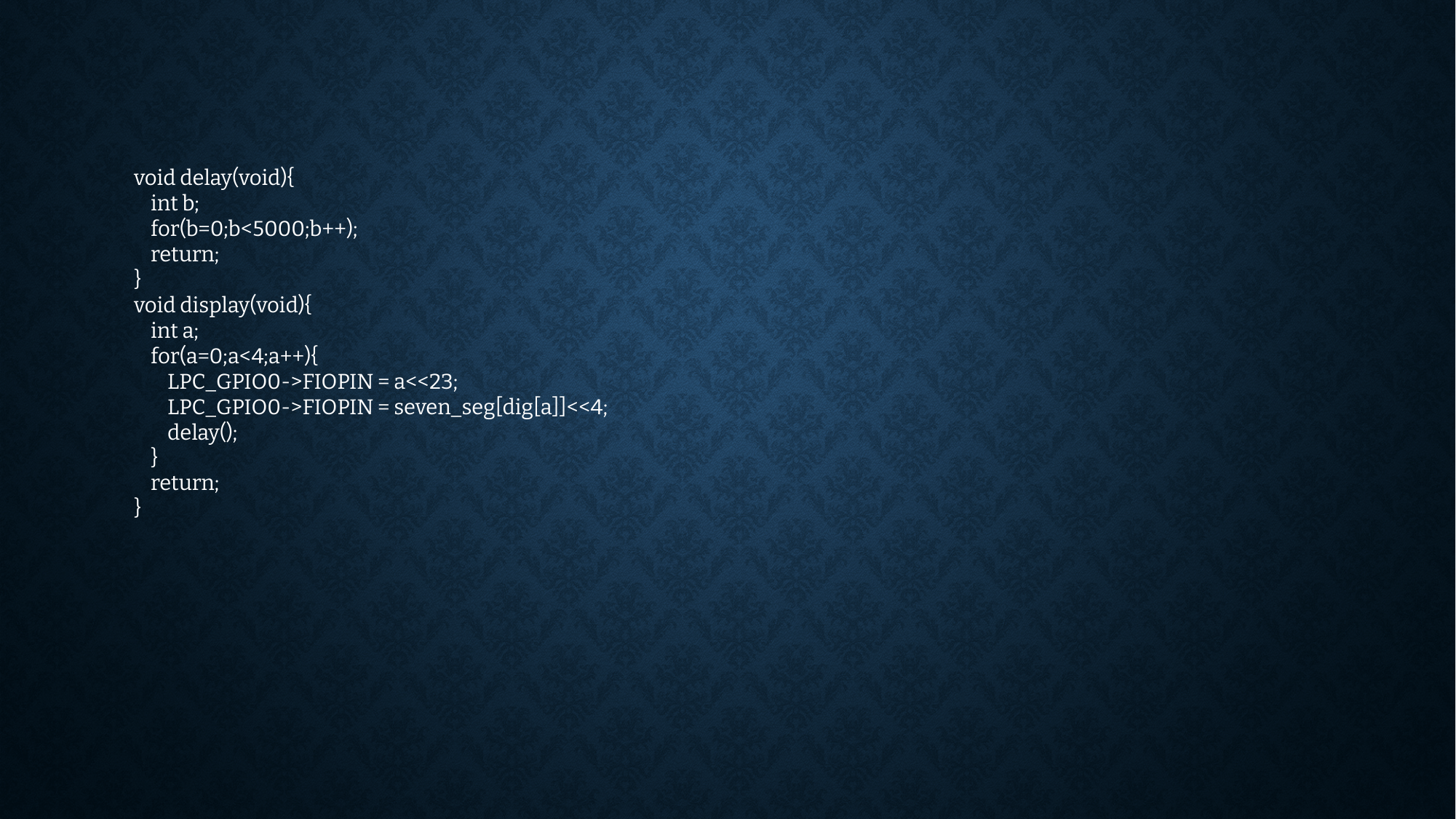

void delay(void){
    int b;
    for(b=0;b<5000;b++);
    return;
}
void display(void){
    int a;
    for(a=0;a<4;a++){
        LPC_GPIO0->FIOPIN = a<<23;
        LPC_GPIO0->FIOPIN = seven_seg[dig[a]]<<4;
        delay();
    }
    return;
}